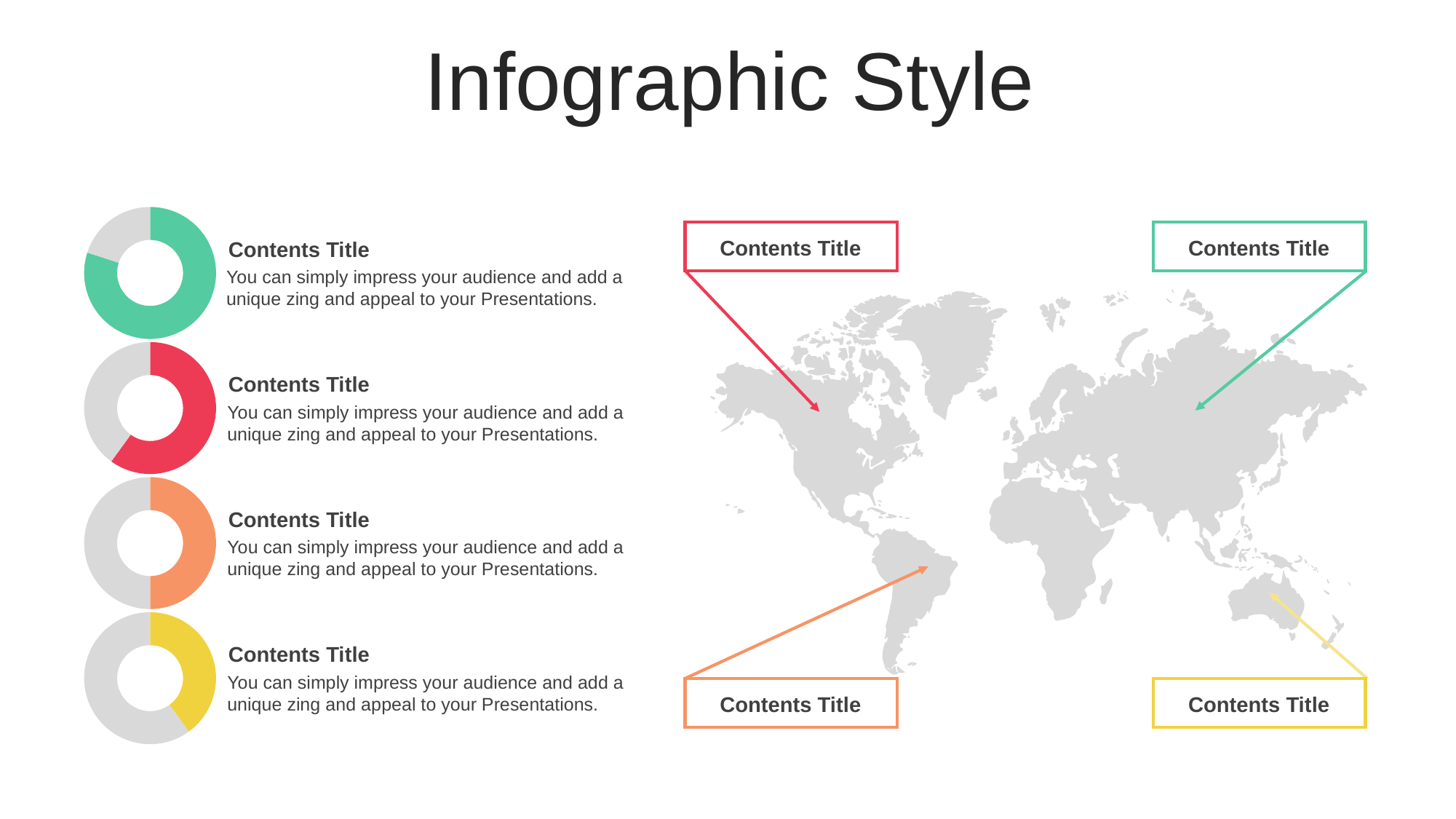

Infographic Style

### Chart

| Category | Sales |
|---|---|
| 1st Qtr | 80.0 |
| 2nd Qtr | 20.0 |

Contents Title
Contents Title
Contents Title
You can simply impress your audience and add a unique zing and appeal to your Presentations.

### Chart

| Category | Sales |
|---|---|
| 1st Qtr | 60.0 |
| 2nd Qtr | 40.0 |
Contents Title
You can simply impress your audience and add a unique zing and appeal to your Presentations.

### Chart

| Category | Sales |
|---|---|
| 1st Qtr | 50.0 |
| 2nd Qtr | 50.0 |
Contents Title
You can simply impress your audience and add a unique zing and appeal to your Presentations.

### Chart

| Category | Sales |
|---|---|
| 1st Qtr | 40.0 |
| 2nd Qtr | 60.0 |
Contents Title
You can simply impress your audience and add a unique zing and appeal to your Presentations.

Contents Title
Contents Title